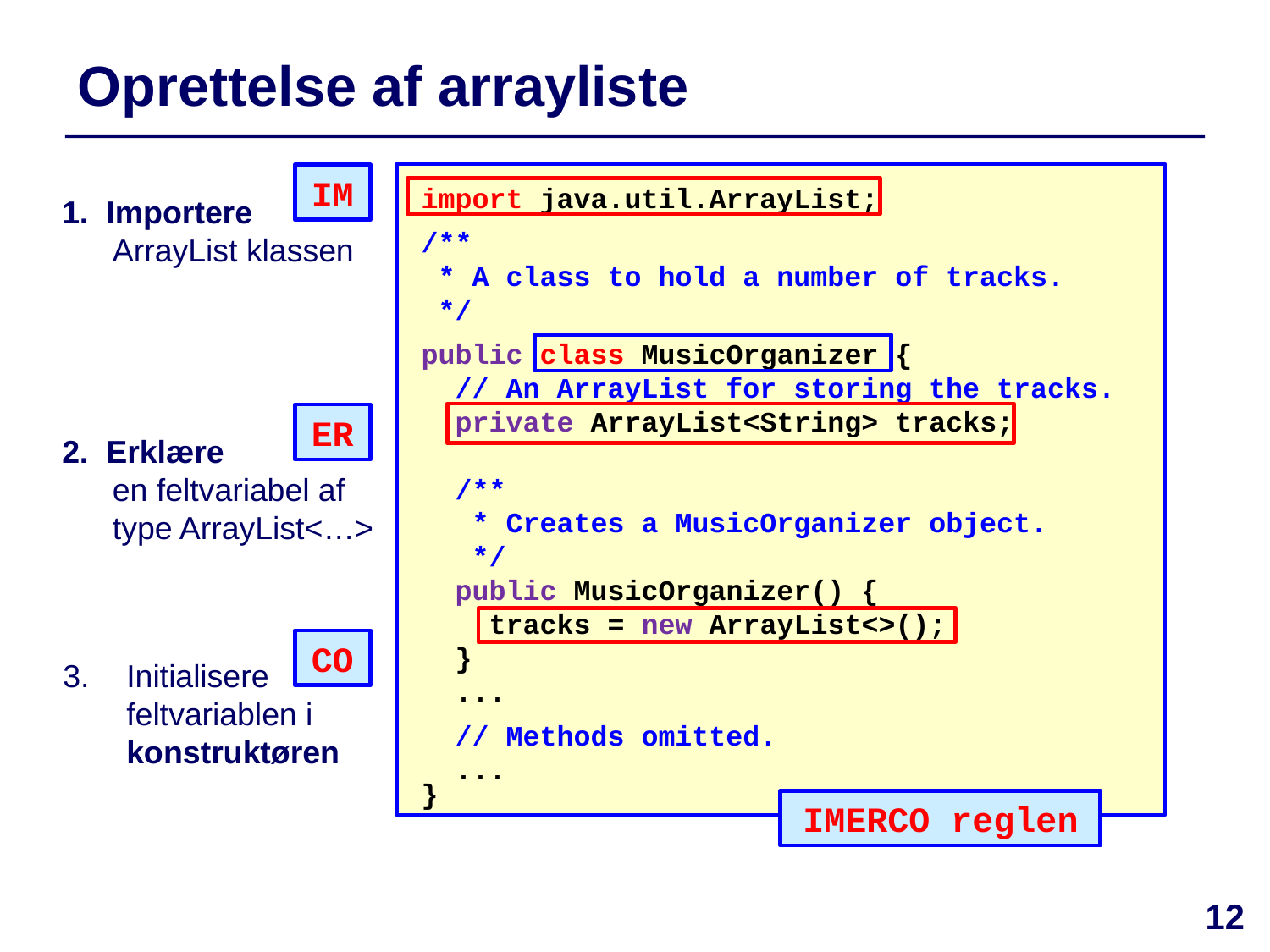

# Oprettelse af arrayliste
import java.util.ArrayList;
/**
 * A class to hold a number of tracks.
 */
public class MusicOrganizer {
  // An ArrayList for storing the tracks.
  private ArrayList<String> tracks;

  /**
   * Creates a MusicOrganizer object.
   */
  public MusicOrganizer() {
    tracks = new ArrayList<>();
  }
  ...
  // Methods omitted.
  ...
}
IM

1.  Importere
ArrayList klassen

ER
2.  Erklære
en feltvariabel af type ArrayList<…>

CO
Initialisere
feltvariablen i konstruktøren
IMERCO reglen
12